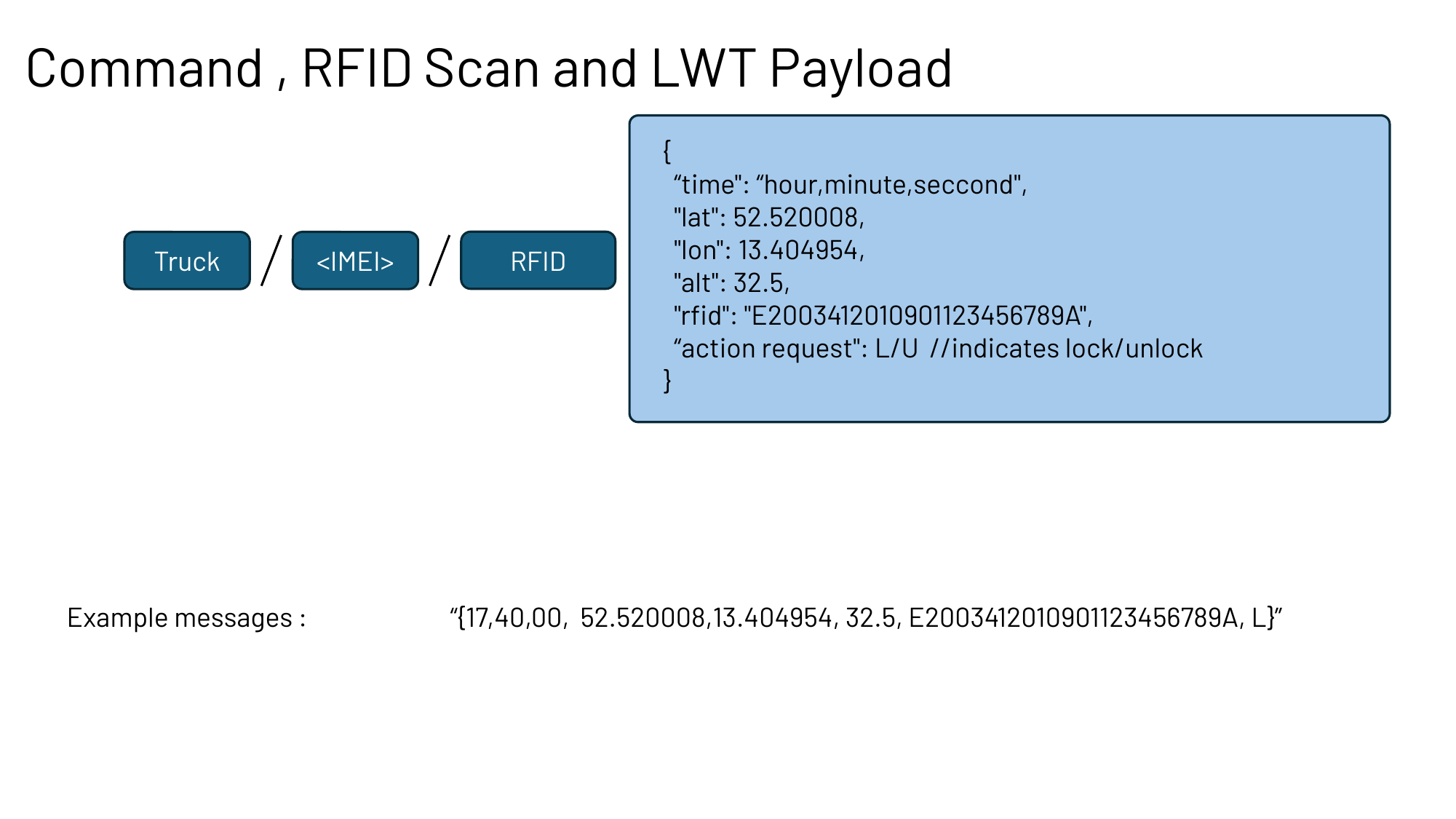

# Command , RFID Scan and LWT Payload

{
  “time": “hour,minute,seccond",
  "lat": 52.520008,
  "lon": 13.404954,
  "alt": 32.5,
  "rfid": "E2003412010901123456789A",
  “action request": L/U  //indicates lock/unlock
}
RFID
Truck
<IMEI>
Example messages :
“{17,40,00,  52.520008,13.404954, 32.5, E2003412010901123456789A, L}”